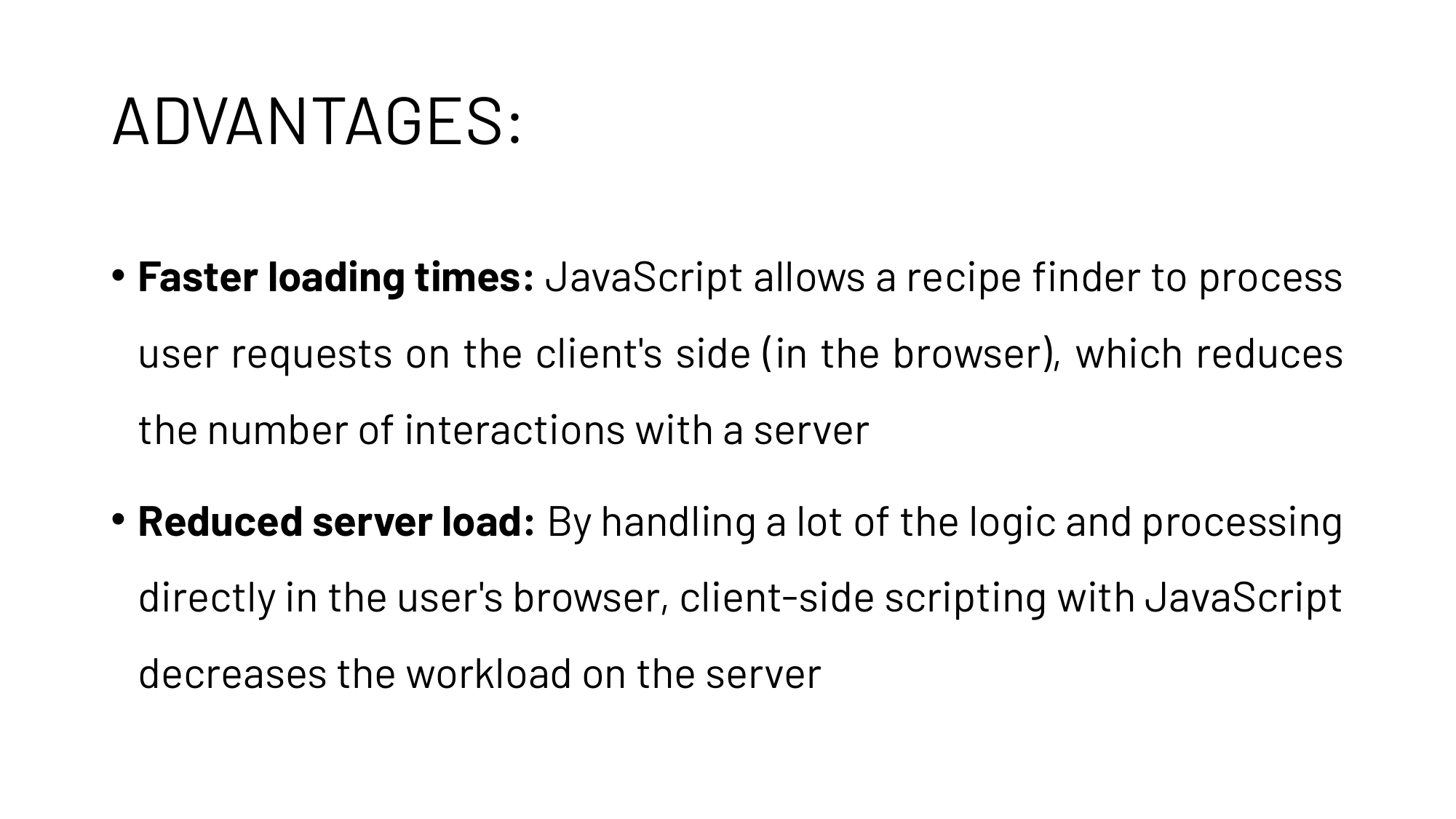

# ADVANTAGES:
Faster loading times: JavaScript allows a recipe finder to process user requests on the client's side (in the browser), which reduces the number of interactions with a server
Reduced server load: By handling a lot of the logic and processing directly in the user's browser, client-side scripting with JavaScript decreases the workload on the server